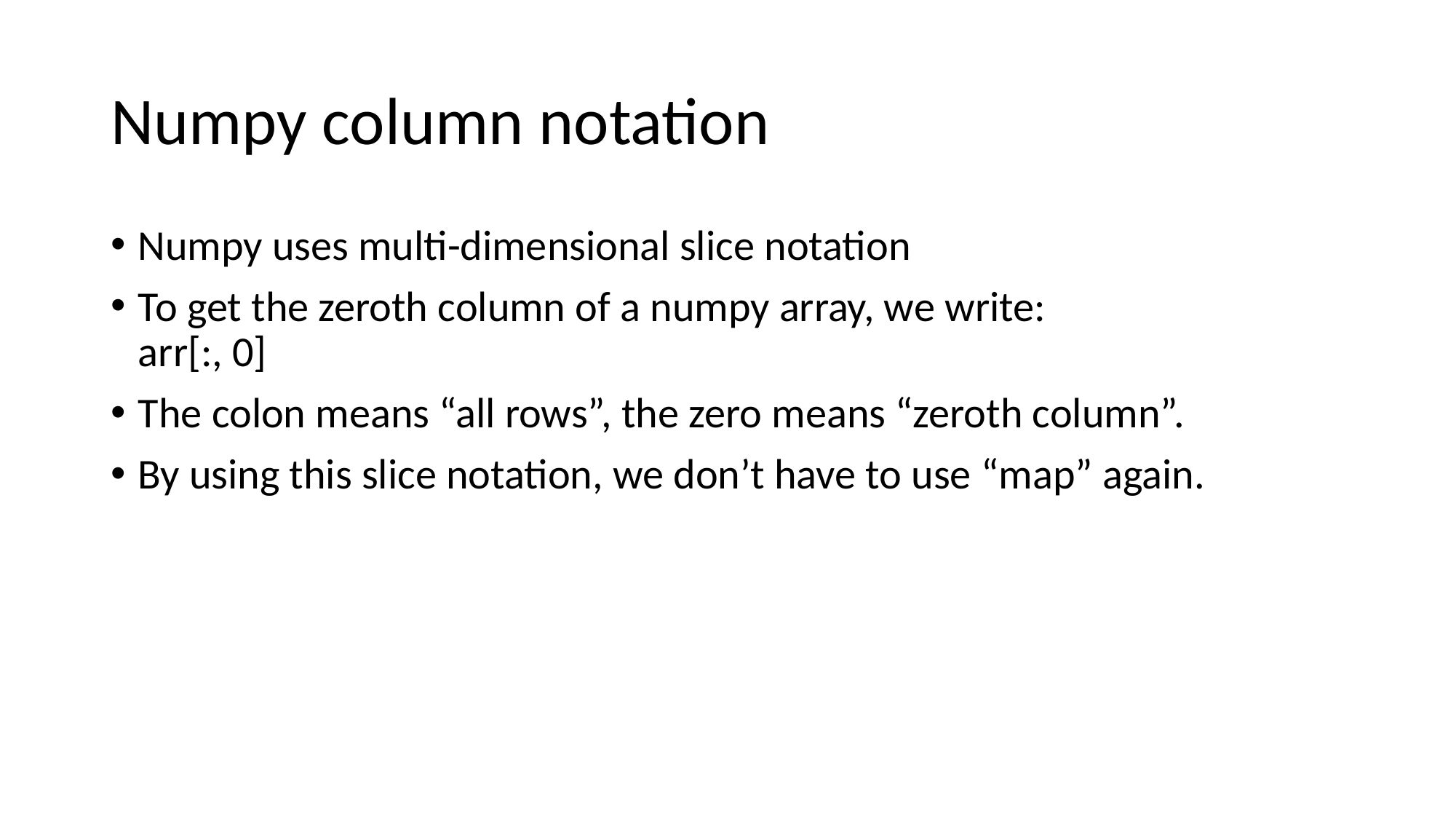

# Numpy column notation
Numpy uses multi-dimensional slice notation
To get the zeroth column of a numpy array, we write:
arr[:, 0]
The colon means “all rows”, the zero means “zeroth column”.
By using this slice notation, we don’t have to use “map” again.